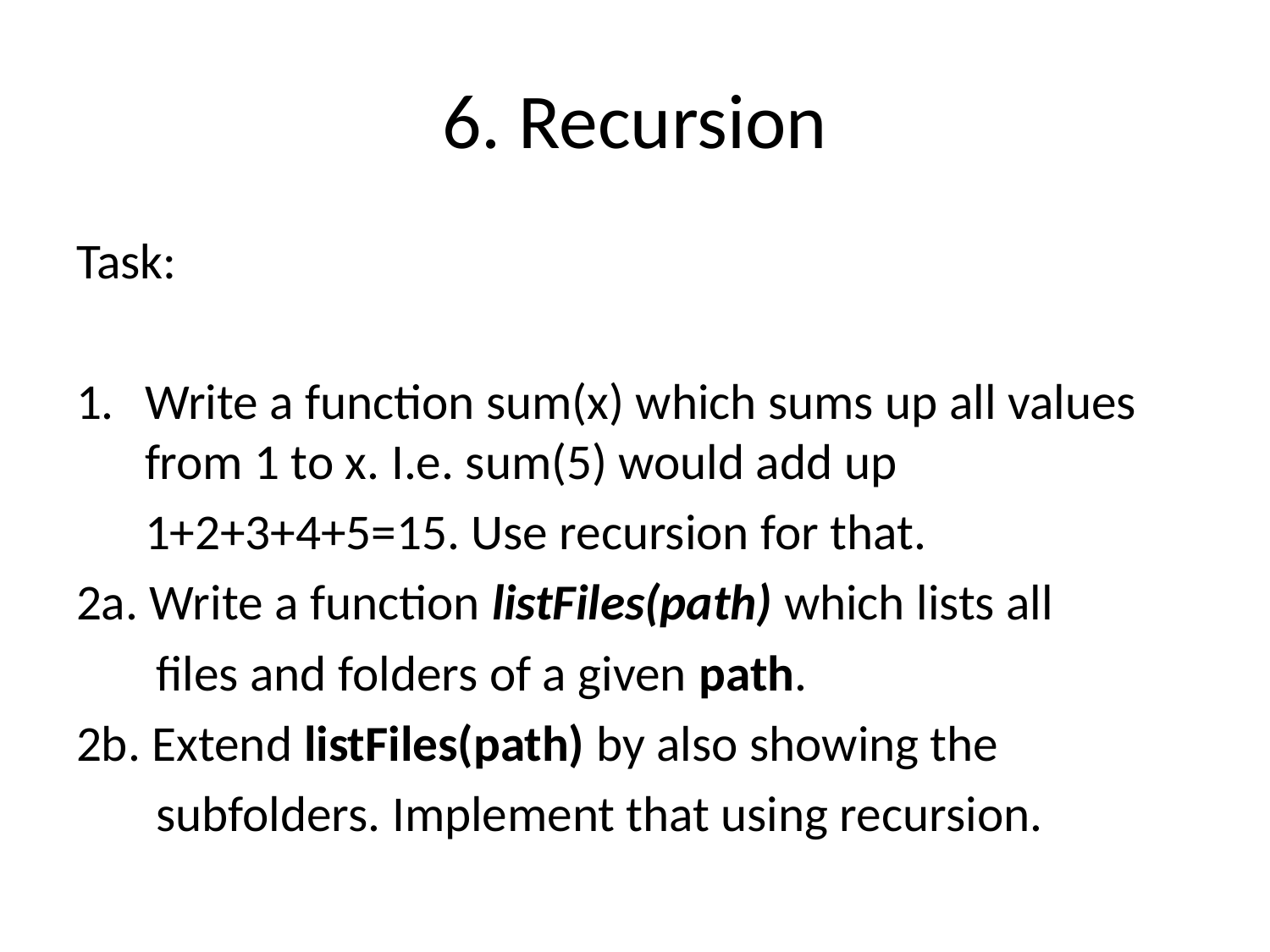

# 6. Recursion
Task:

Write a function sum(x) which sums up all values from 1 to x. I.e. sum(5) would add up
	1+2+3+4+5=15. Use recursion for that.
2a. Write a function listFiles(path) which lists all
	   files and folders of a given path.
2b. Extend listFiles(path) by also showing the
	   subfolders. Implement that using recursion.